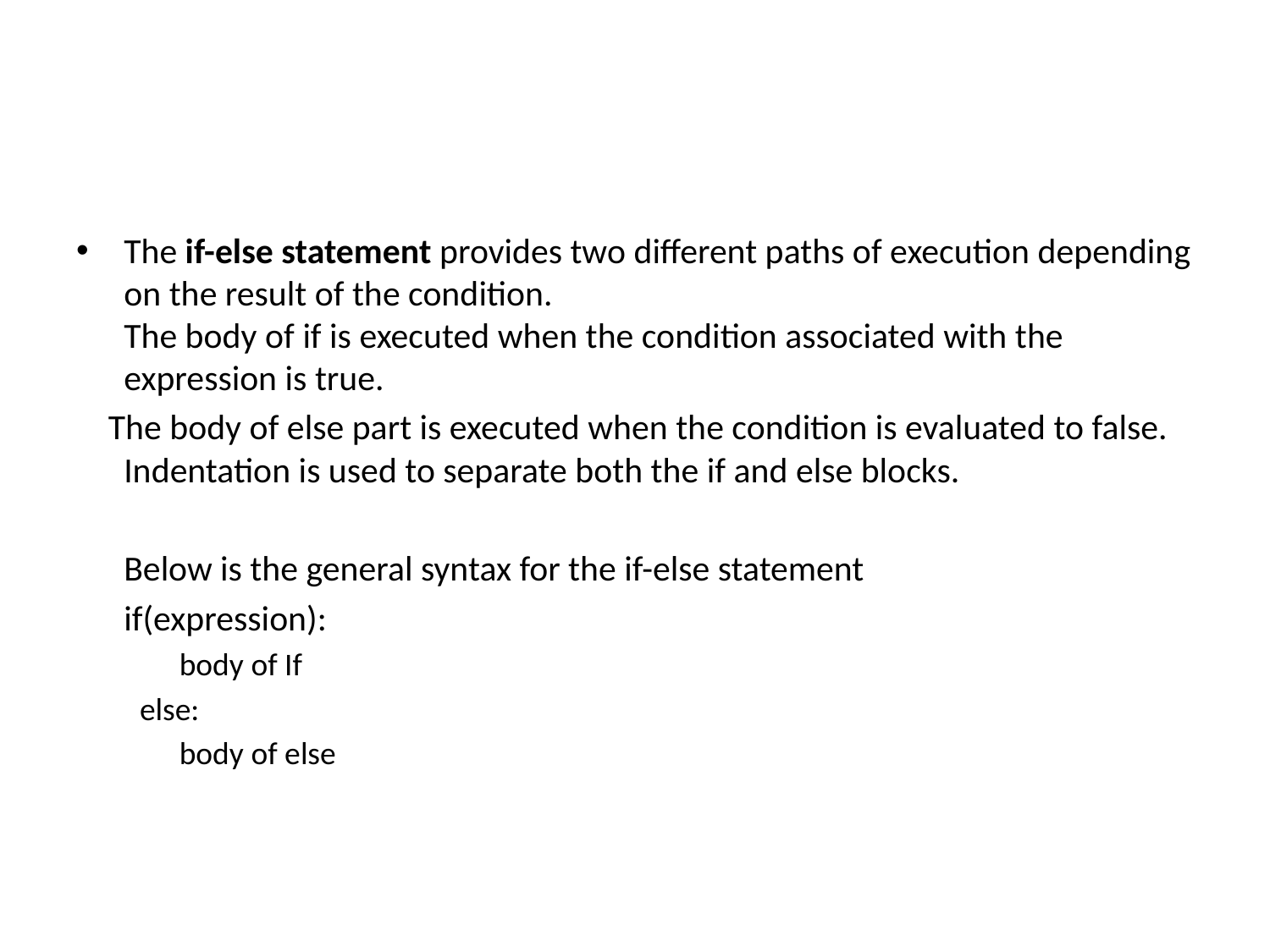

#
The if-else statement provides two different paths of execution depending on the result of the condition.
The body of if is executed when the condition associated with the expression is true.
    The body of else part is executed when the condition is evaluated to false. Indentation is used to separate both the if and else blocks.

	Below is the general syntax for the if-else statement
	if(expression):
	body of If
else:
	body of else